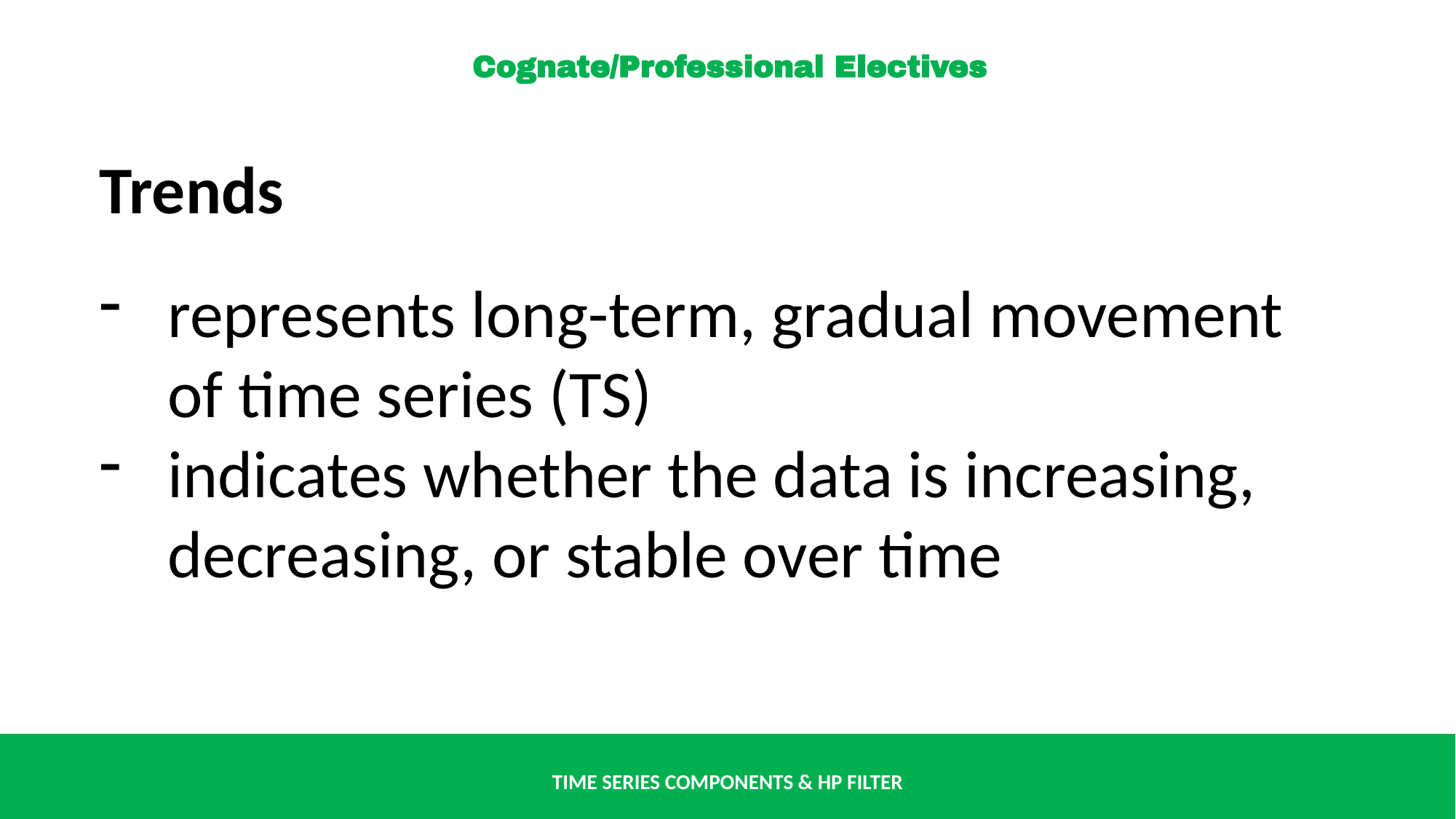

Trends

represents long-term, gradual movement of time series (TS)
indicates whether the data is increasing, decreasing, or stable over time